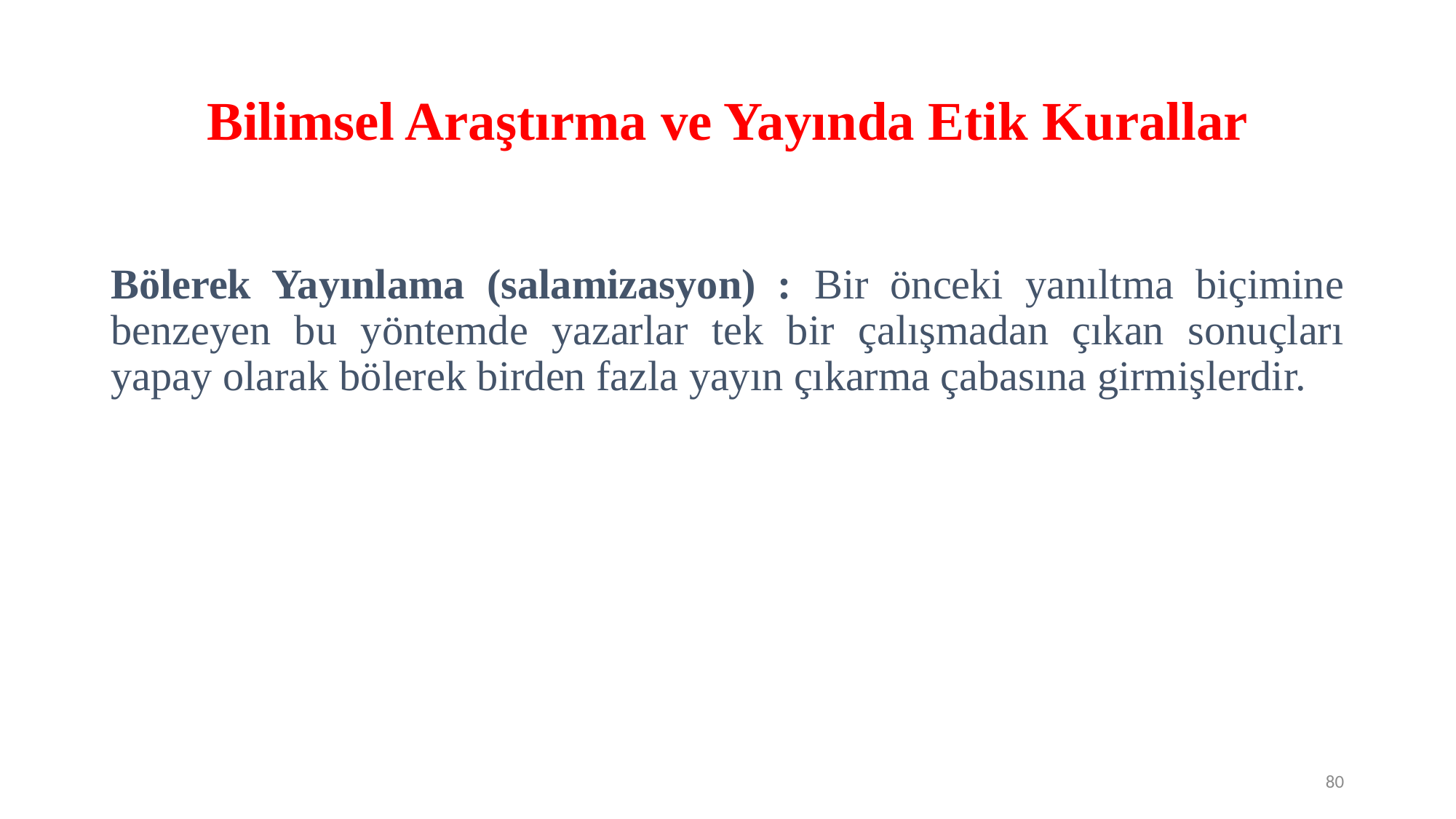

# Bilimsel Araştırma ve Yayında Etik Kurallar
Bölerek Yayınlama (salamizasyon) : Bir önceki yanıltma biçimine benzeyen bu yöntemde yazarlar tek bir çalışmadan çıkan sonuçları yapay olarak bölerek birden fazla yayın çıkarma çabasına girmişlerdir.

80